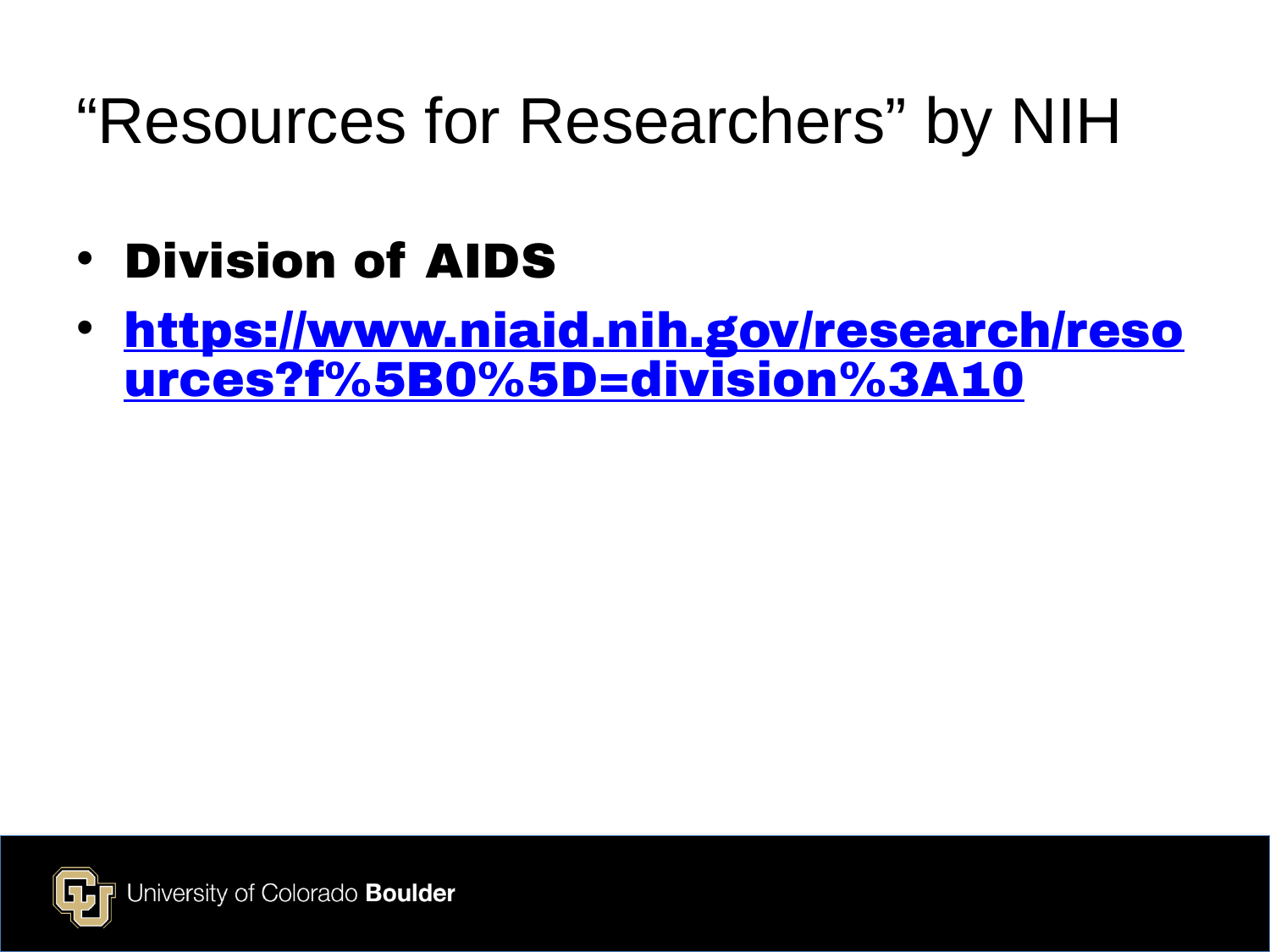

# “Resources for Researchers” by NIH
Division of AIDS
https://www.niaid.nih.gov/research/resources?f%5B0%5D=division%3A10